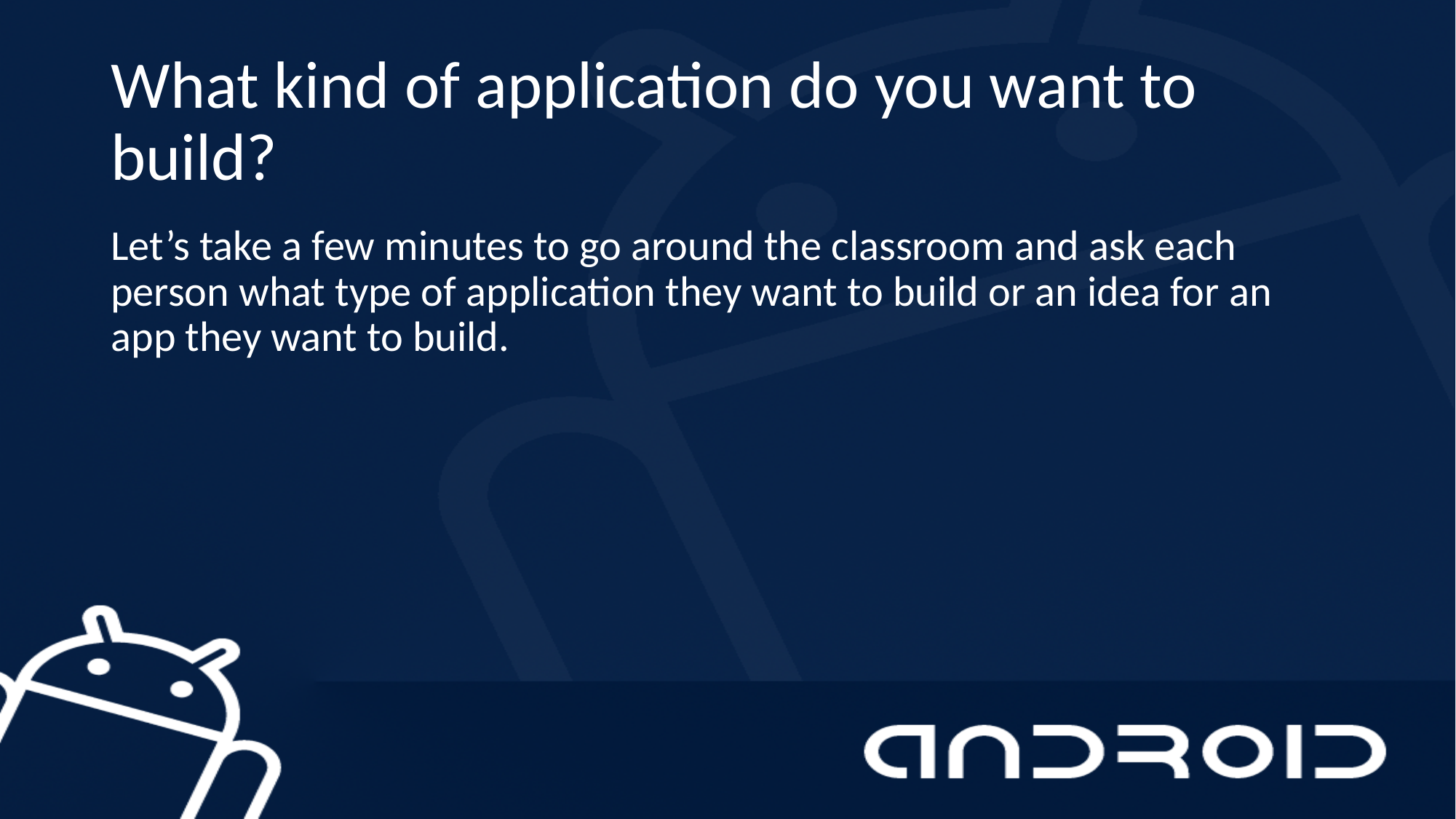

# What kind of application do you want to build?
Let’s take a few minutes to go around the classroom and ask each person what type of application they want to build or an idea for an app they want to build.